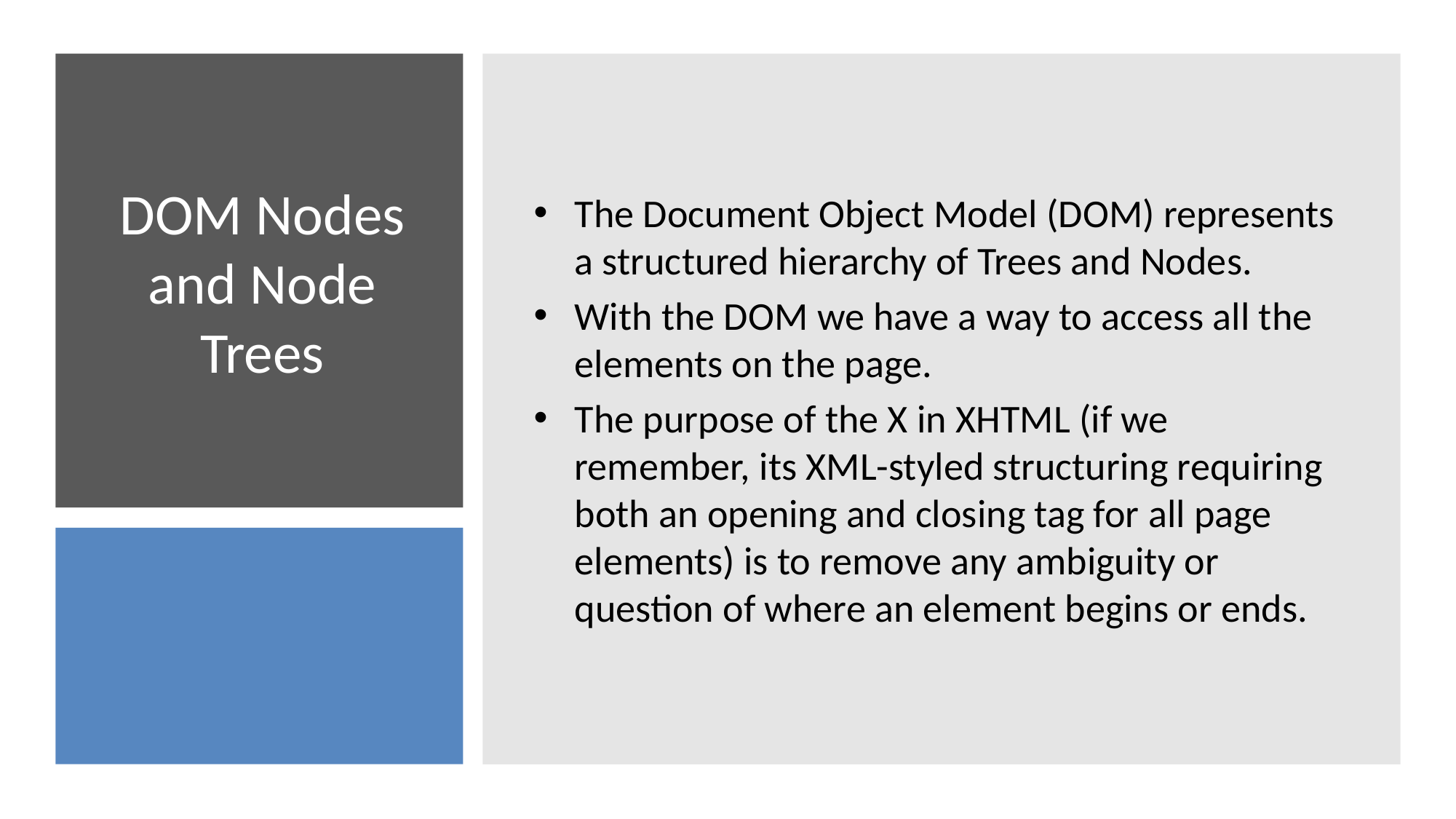

The Document Object Model (DOM) represents a structured hierarchy of Trees and Nodes.
With the DOM we have a way to access all the elements on the page.
The purpose of the X in XHTML (if we remember, its XML-styled structuring requiring both an opening and closing tag for all page elements) is to remove any ambiguity or question of where an element begins or ends.
# DOM Nodes and Node Trees